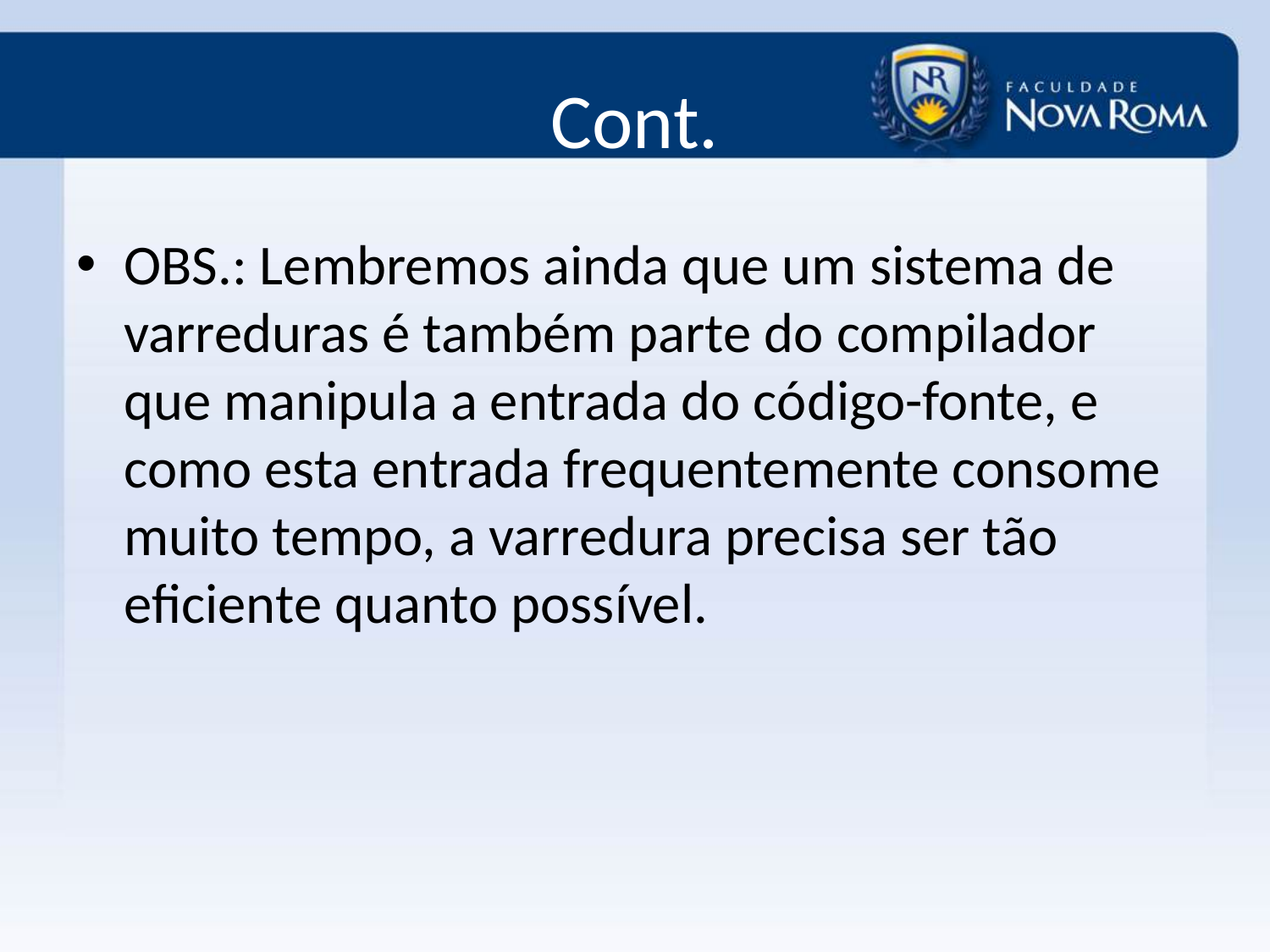

# Cont.
OBS.: Lembremos ainda que um sistema de varreduras é também parte do compilador que manipula a entrada do código-fonte, e como esta entrada frequentemente consome muito tempo, a varredura precisa ser tão eficiente quanto possível.